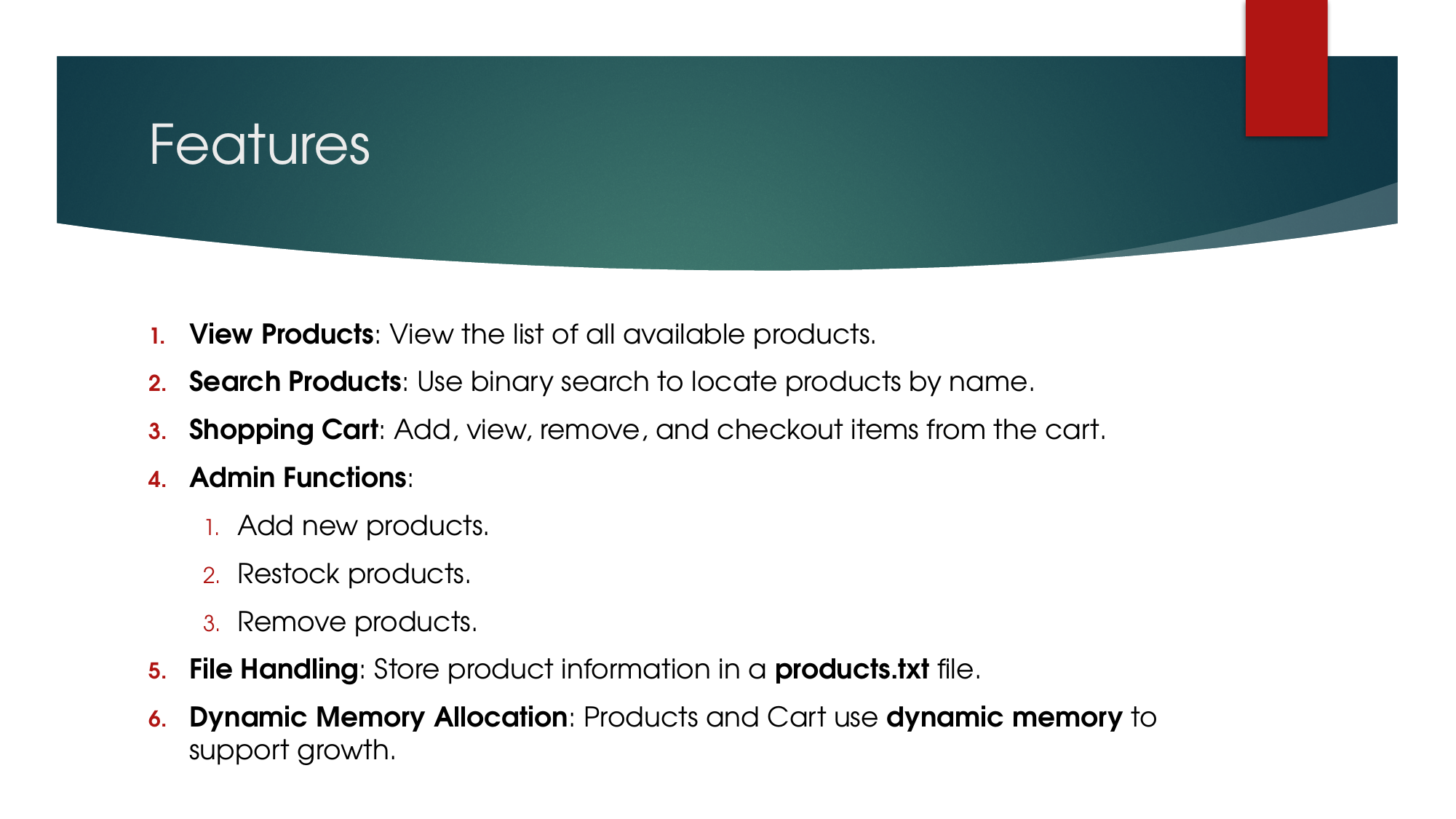

# Features
View Products: View the list of all available products.
Search Products: Use binary search to locate products by name.
Shopping Cart: Add, view, remove, and checkout items from the cart.
Admin Functions:
Add new products.
Restock products.
Remove products.
File Handling: Store product information in a products.txt file.
Dynamic Memory Allocation: Products and Cart use dynamic memory to support growth.